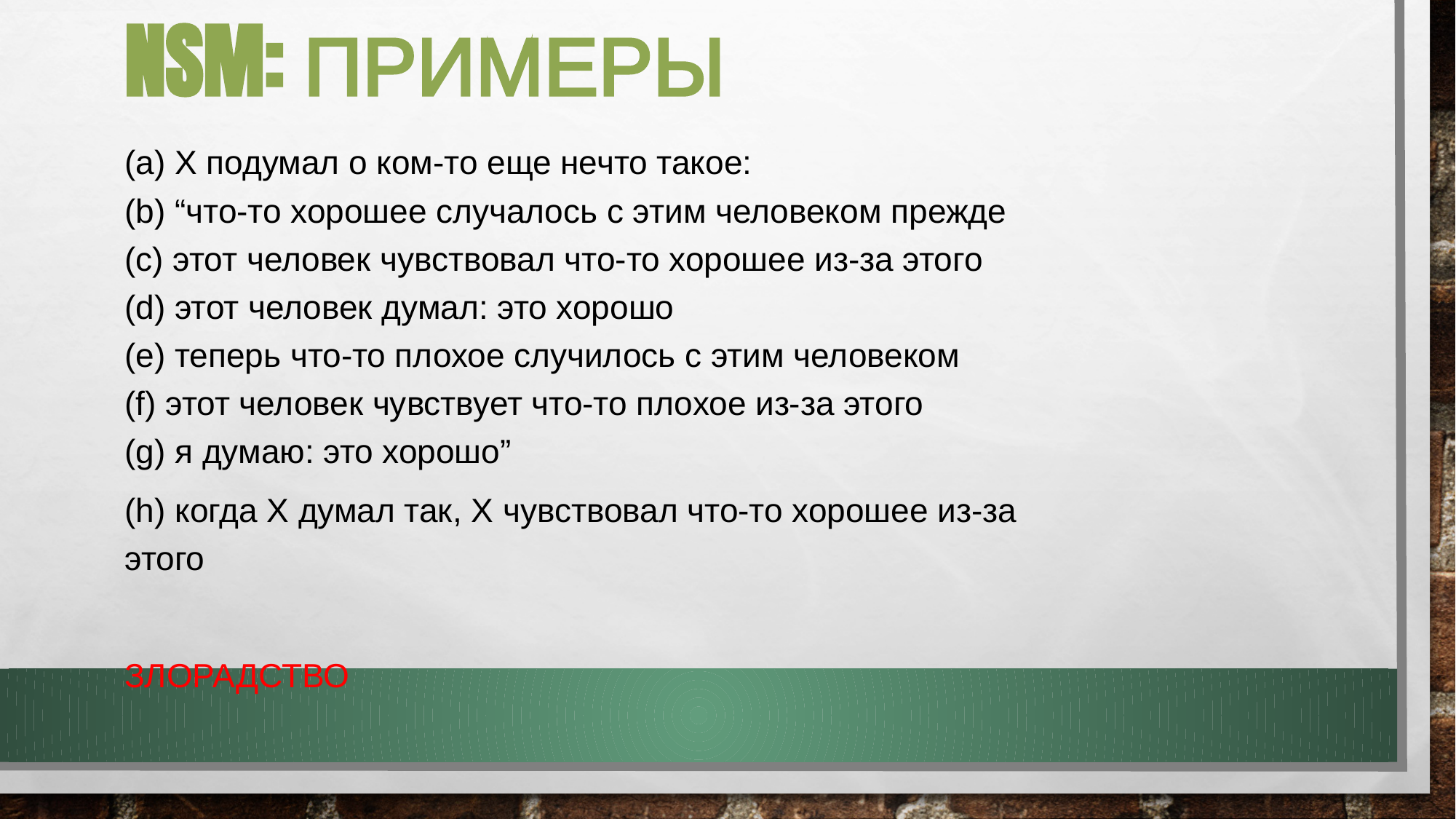

# NSM: примеры
(a) X подумал о ком-то еще нечто такое:
(b) “что-то хорошее случалось с этим человеком прежде
(c) этот человек чувствовал что-то хорошее из-за этого
(d) этот человек думал: это хорошо
(e) теперь что-то плохое случилось с этим человеком
(f) этот человек чувствует что-то плохое из-за этого
(g) я думаю: это хорошо”
(h) когда X думал так, X чувствовал что-то хорошее из-за этого

ЗЛОРАДСТВО